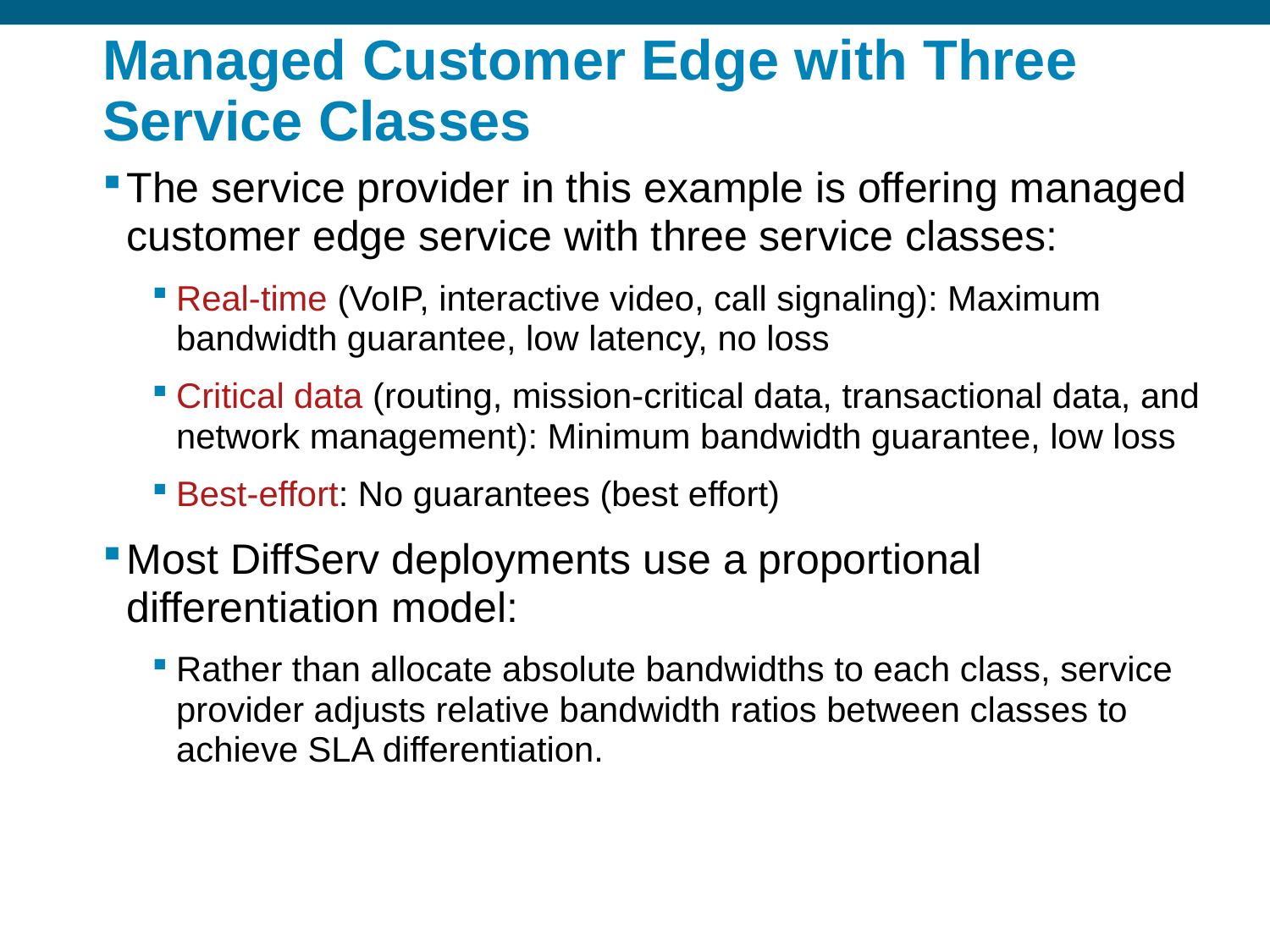

# Managed Customer Edge with Three Service Classes
The service provider in this example is offering managed customer edge service with three service classes:
Real-time (VoIP, interactive video, call signaling): Maximum bandwidth guarantee, low latency, no loss
Critical data (routing, mission-critical data, transactional data, and network management): Minimum bandwidth guarantee, low loss
Best-effort: No guarantees (best effort)
Most DiffServ deployments use a proportional differentiation model:
Rather than allocate absolute bandwidths to each class, service provider adjusts relative bandwidth ratios between classes to achieve SLA differentiation.